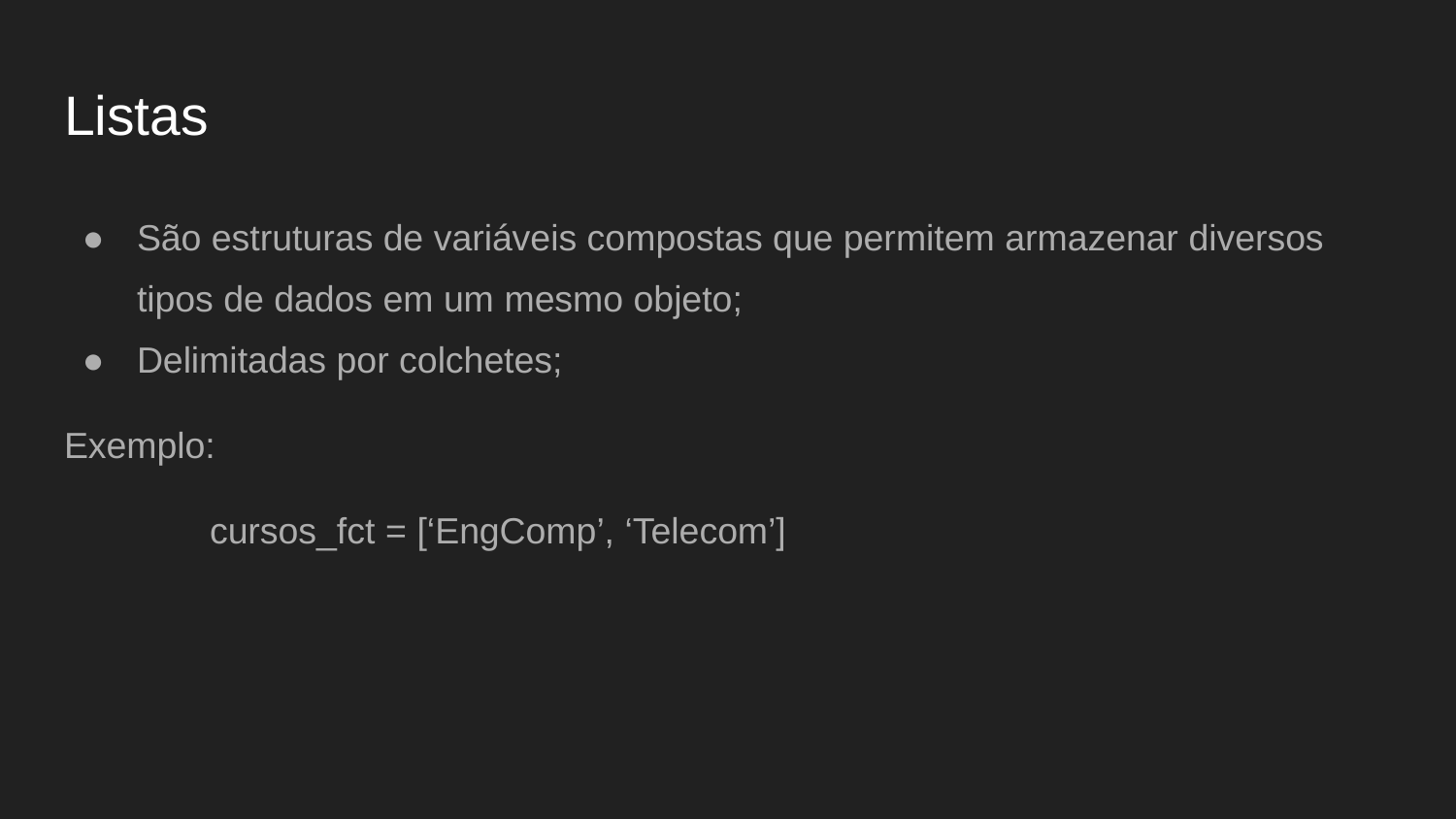

# Listas
São estruturas de variáveis compostas que permitem armazenar diversos tipos de dados em um mesmo objeto;
Delimitadas por colchetes;
Exemplo:
	cursos_fct = [‘EngComp’, ‘Telecom’]